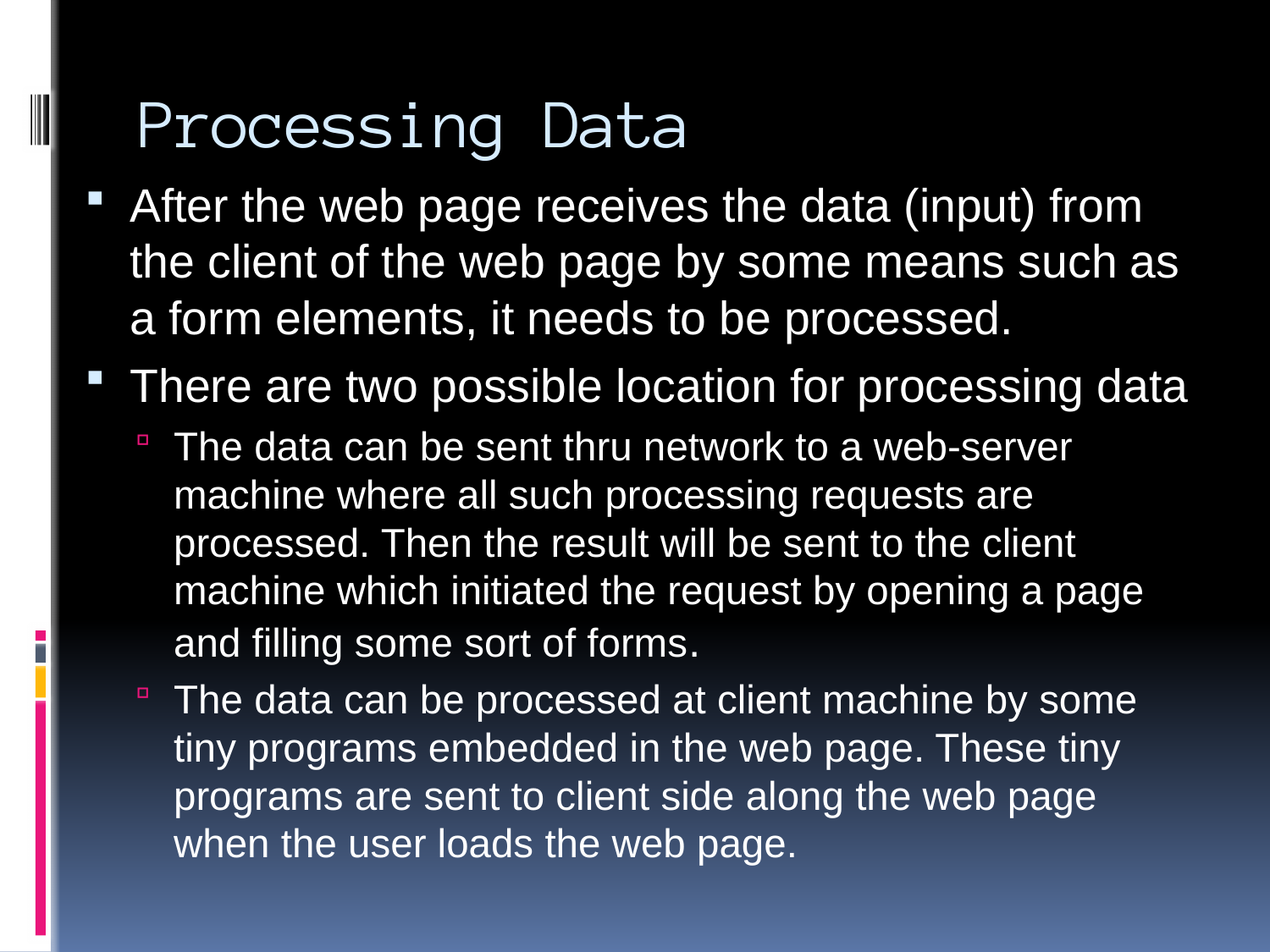

# Processing Data
After the web page receives the data (input) from the client of the web page by some means such as a form elements, it needs to be processed.
There are two possible location for processing data
The data can be sent thru network to a web-server machine where all such processing requests are processed. Then the result will be sent to the client machine which initiated the request by opening a page and filling some sort of forms.
The data can be processed at client machine by some tiny programs embedded in the web page. These tiny programs are sent to client side along the web page when the user loads the web page.